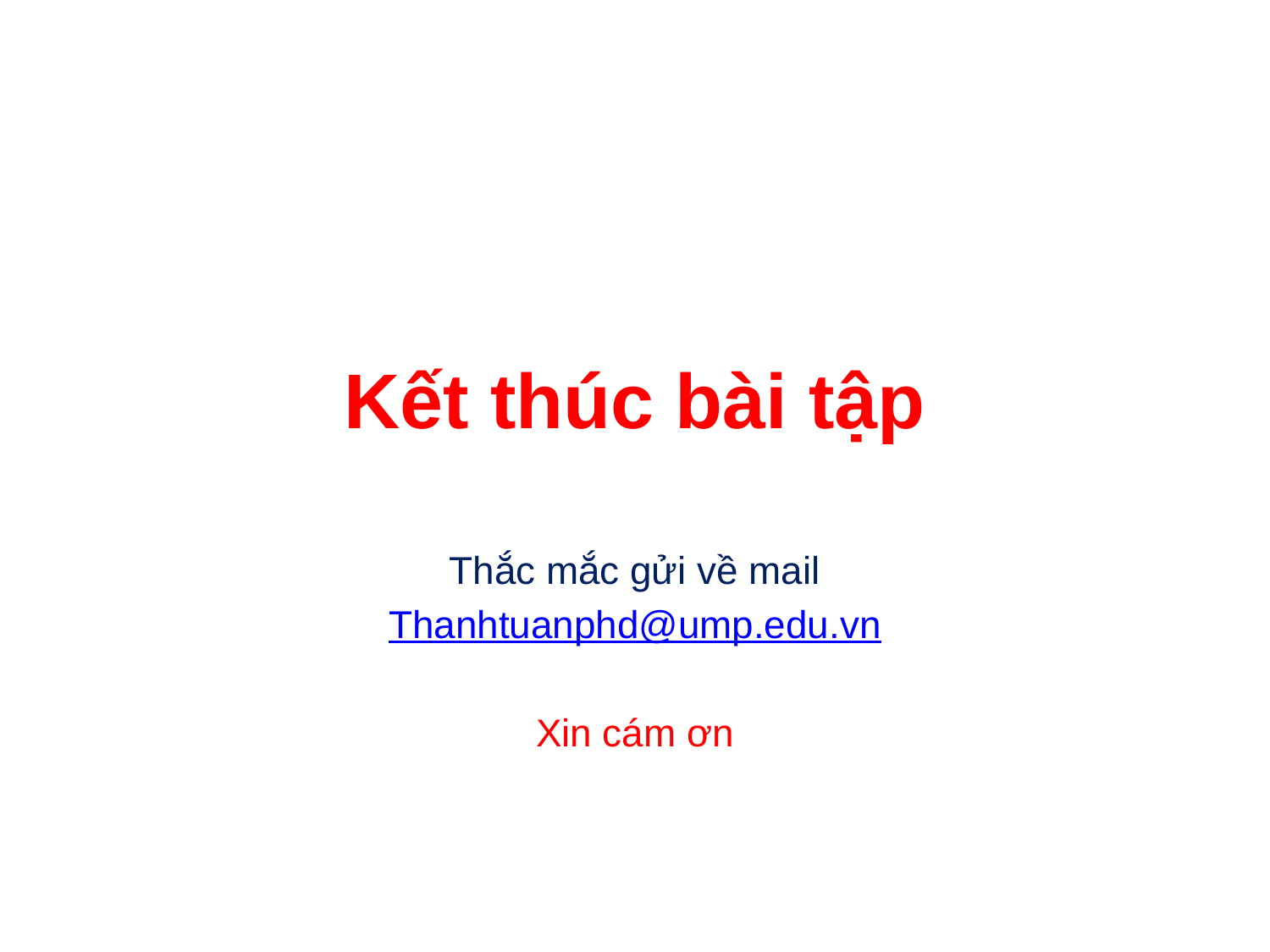

# Kết thúc bài tập
Thắc mắc gửi về mail
Thanhtuanphd@ump.edu.vn

Xin cám ơn